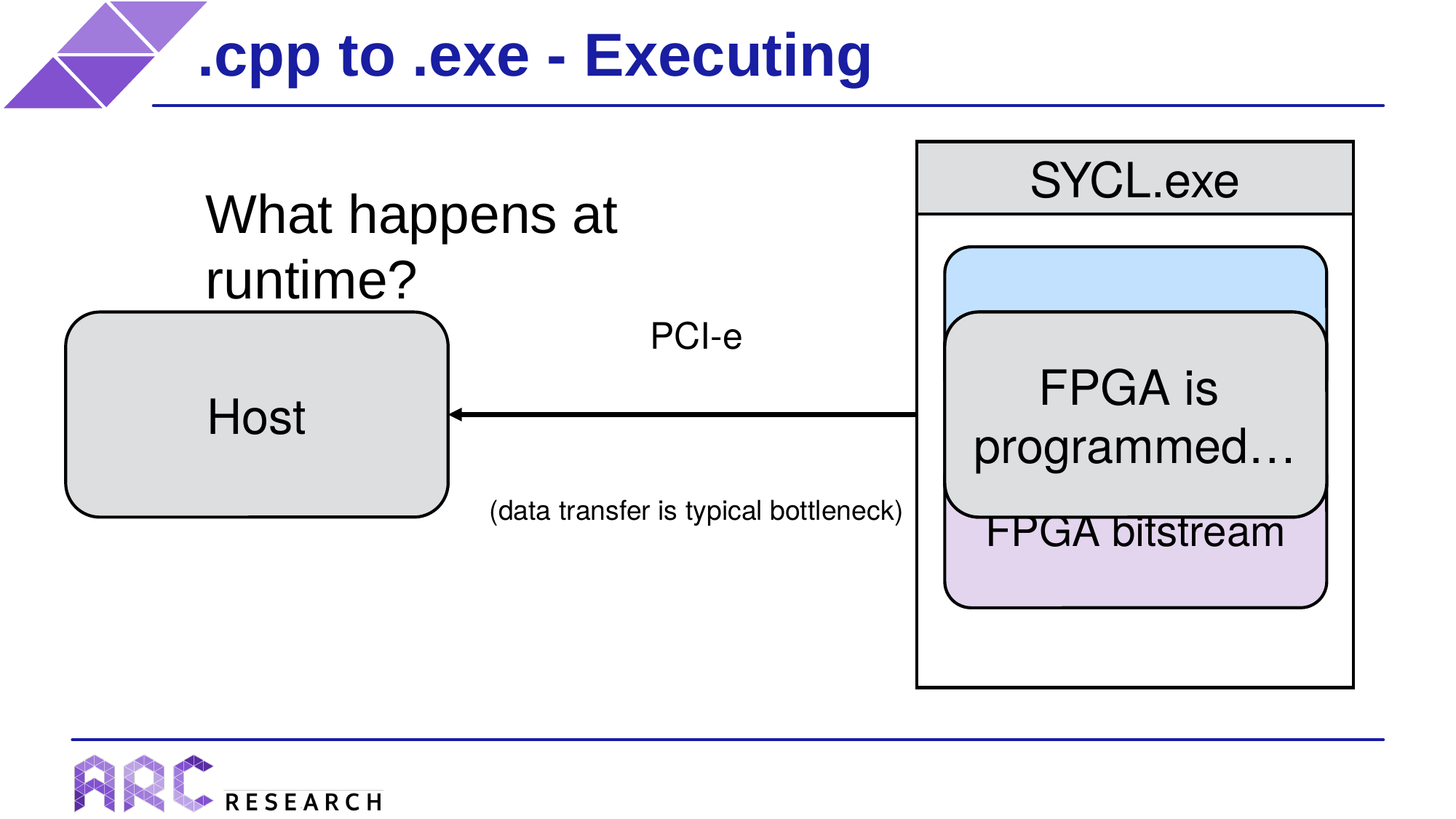

# .cpp to .exe - Executing

SYCL.exe

Host executable

FPGA bitstream
What happens at runtime?

PCI-e

Host

FPGA is
programmed…

FPGA

FPGA bitstream

Data

Data

Data
(data transfer is typical bottleneck)